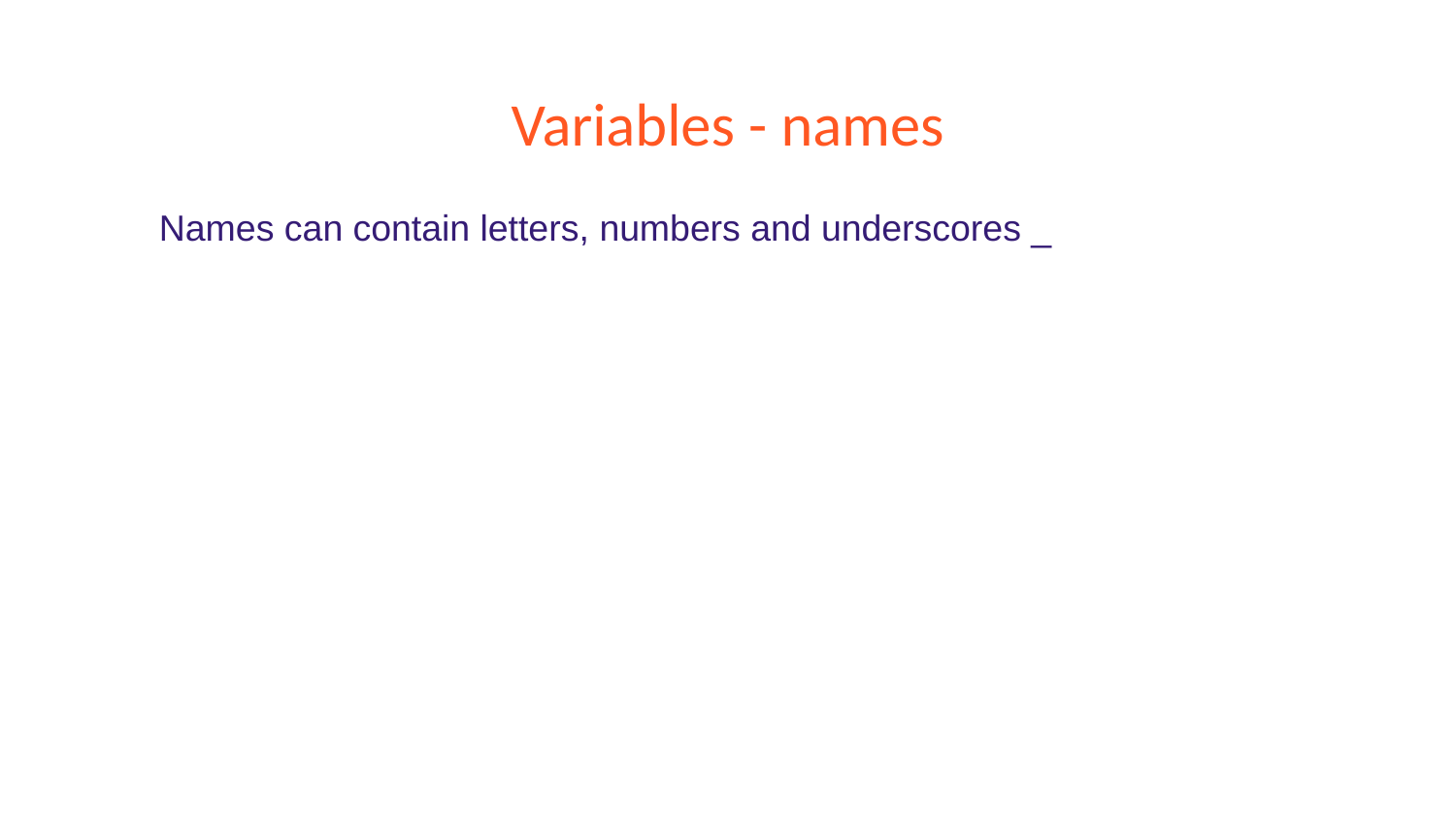

# Variables - names
Names can contain letters, numbers and underscores _